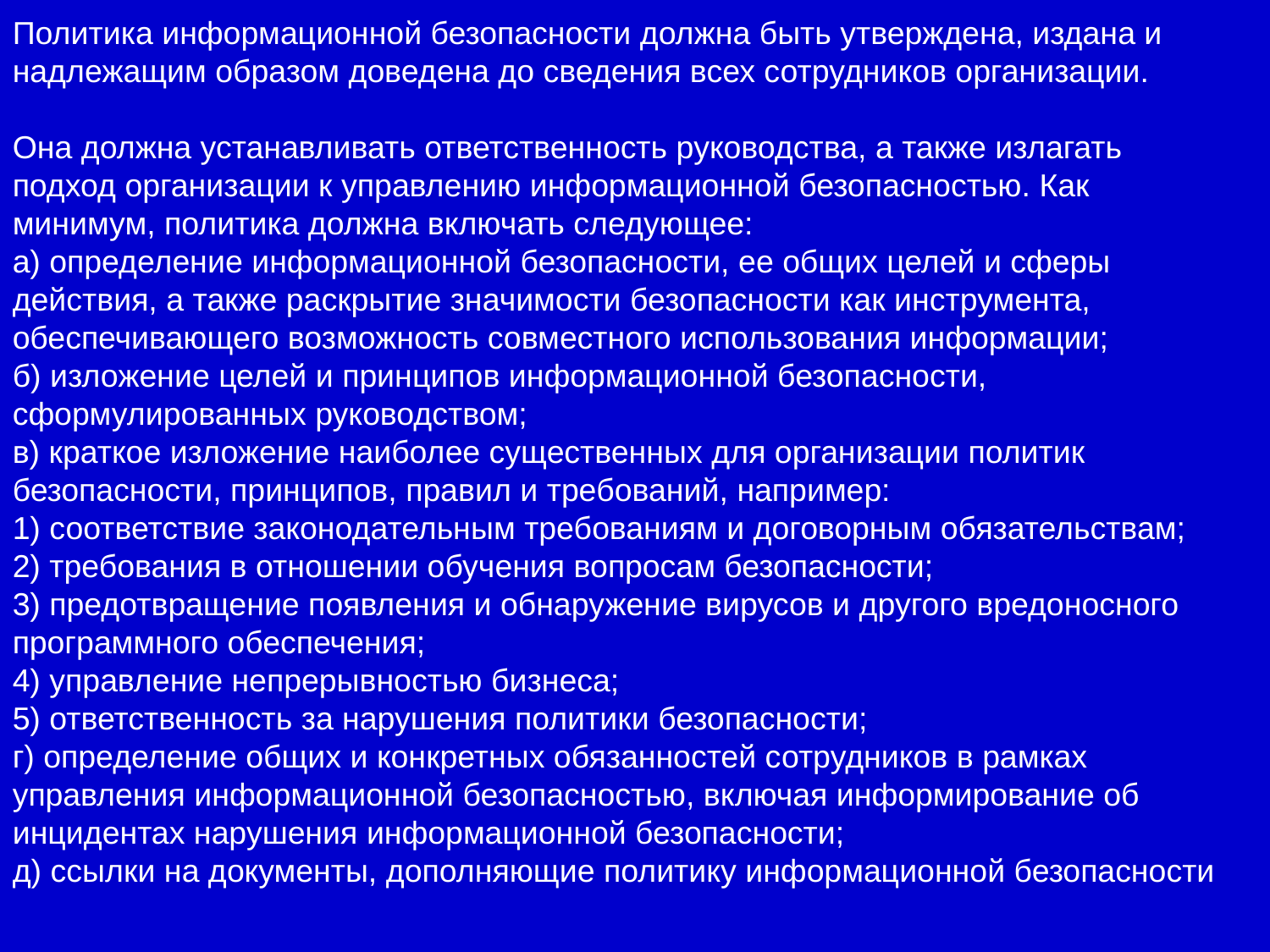

Политика информационной безопасности должна быть утверждена, издана и надлежащим образом доведена до сведения всех сотрудников организации.

Она должна устанавливать ответственность руководства, а также излагать подход организации к управлению информационной безопасностью. Как минимум, политика должна включать следующее:
а) определение информационной безопасности, ее общих целей и сферы действия, а также раскрытие значимости безопасности как инструмента, обеспечивающего возможность совместного использования информации;
б) изложение целей и принципов информационной безопасности, сформулированных руководством;
в) краткое изложение наиболее существенных для организации политик безопасности, принципов, правил и требований, например:
1) соответствие законодательным требованиям и договорным обязательствам;
2) требования в отношении обучения вопросам безопасности;
3) предотвращение появления и обнаружение вирусов и другого вредоносного программного обеспечения;
4) управление непрерывностью бизнеса;
5) ответственность за нарушения политики безопасности;
г) определение общих и конкретных обязанностей сотрудников в рамках управления информационной безопасностью, включая информирование об инцидентах нарушения информационной безопасности;
д) ссылки на документы, дополняющие политику информационной безопасности